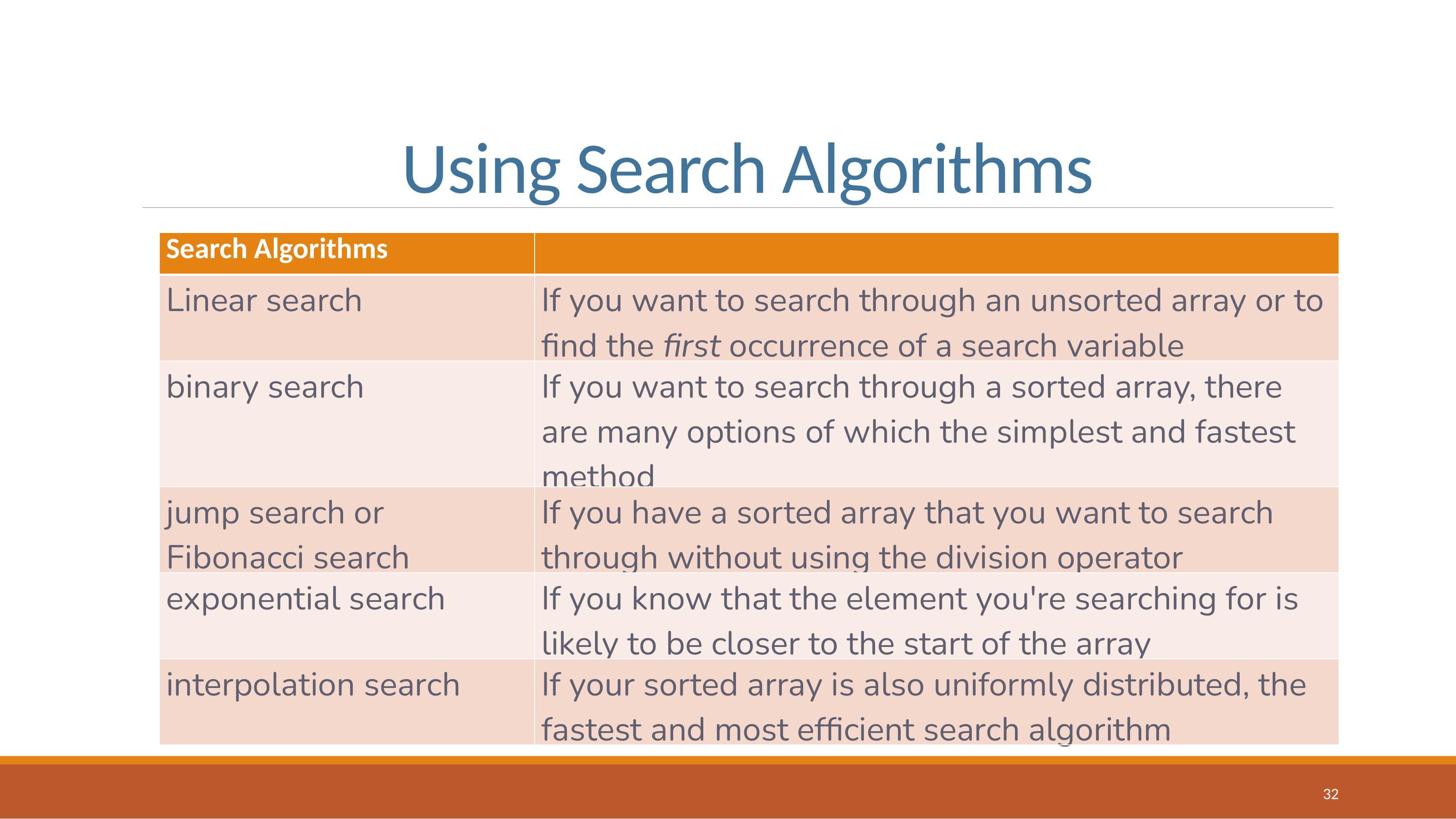

# Using Search Algorithms
| Search Algorithms |  |
| --- | --- |
| Linear search | If you want to search through an unsorted array or to find the first occurrence of a search variable |
| binary search | If you want to search through a sorted array, there are many options of which the simplest and fastest method |
| jump search or Fibonacci search | If you have a sorted array that you want to search through without using the division operator |
| exponential search | If you know that the element you're searching for is likely to be closer to the start of the array |
| interpolation search | If your sorted array is also uniformly distributed, the fastest and most efficient search algorithm |
32